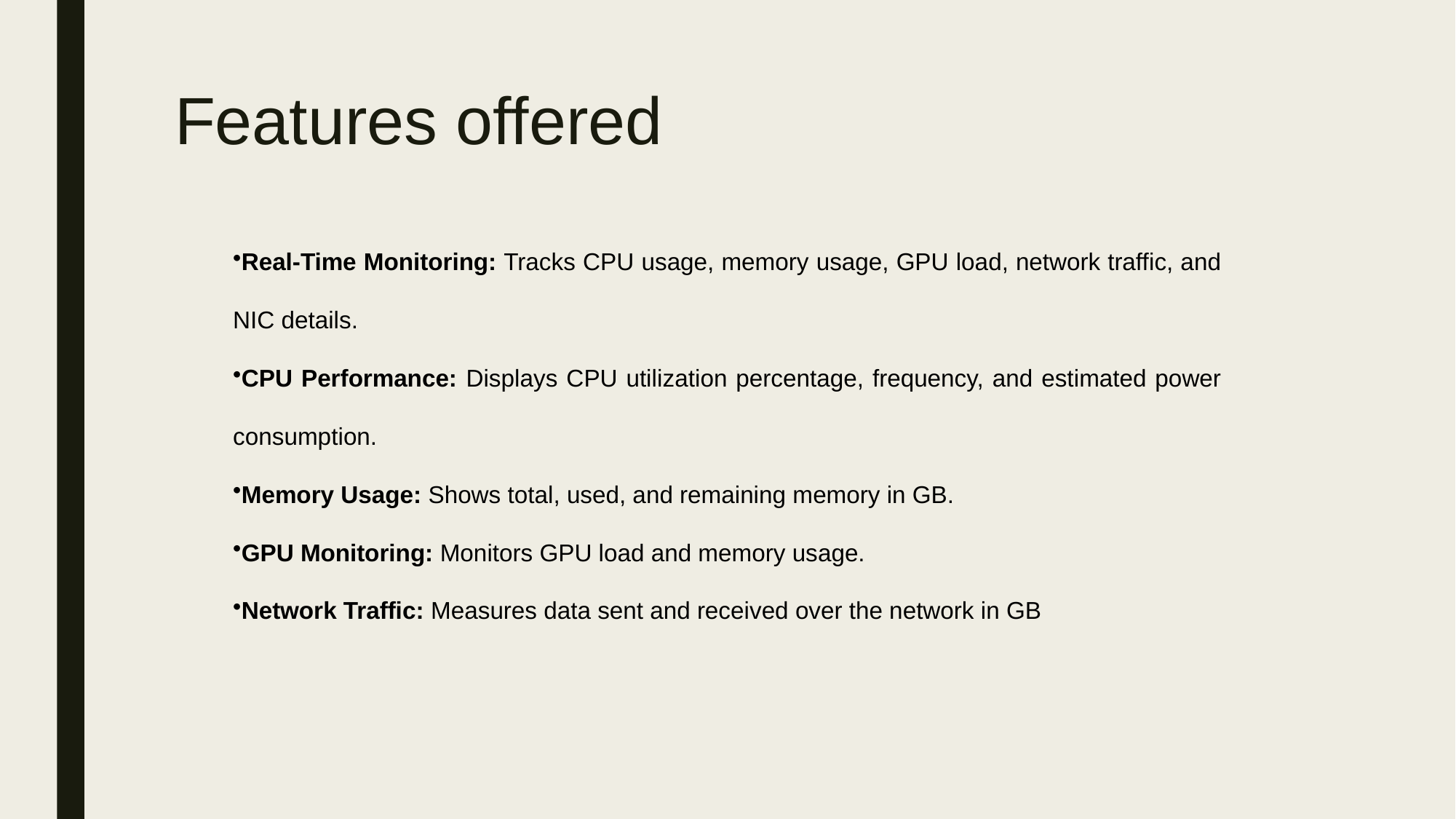

# Features offered
Real-Time Monitoring: Tracks CPU usage, memory usage, GPU load, network traffic, and NIC details.
CPU Performance: Displays CPU utilization percentage, frequency, and estimated power consumption.
Memory Usage: Shows total, used, and remaining memory in GB.
GPU Monitoring: Monitors GPU load and memory usage.
Network Traffic: Measures data sent and received over the network in GB